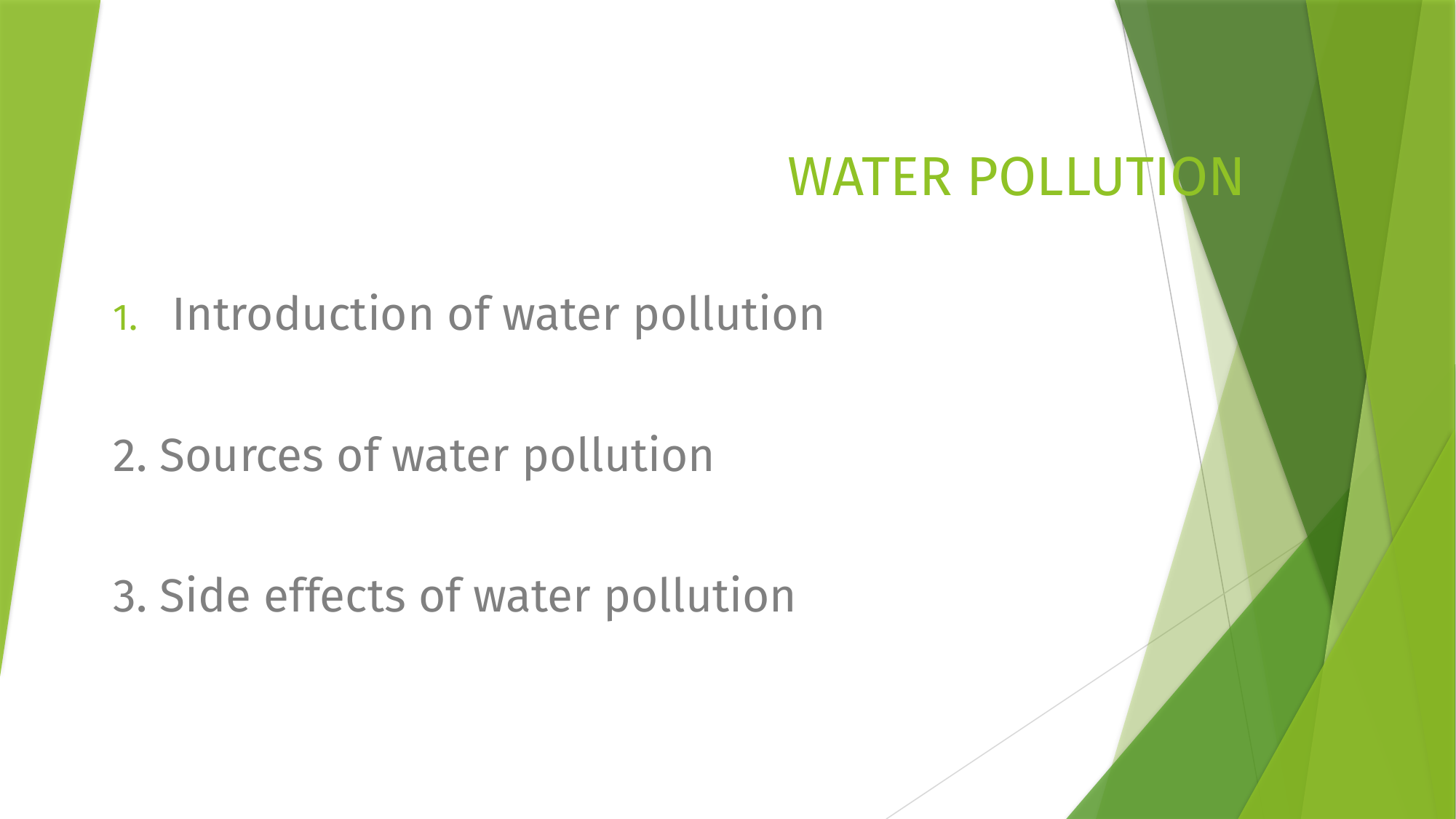

# WATER POLLUTION
Introduction of water pollution

2. Sources of water pollution

3. Side effects of water pollution